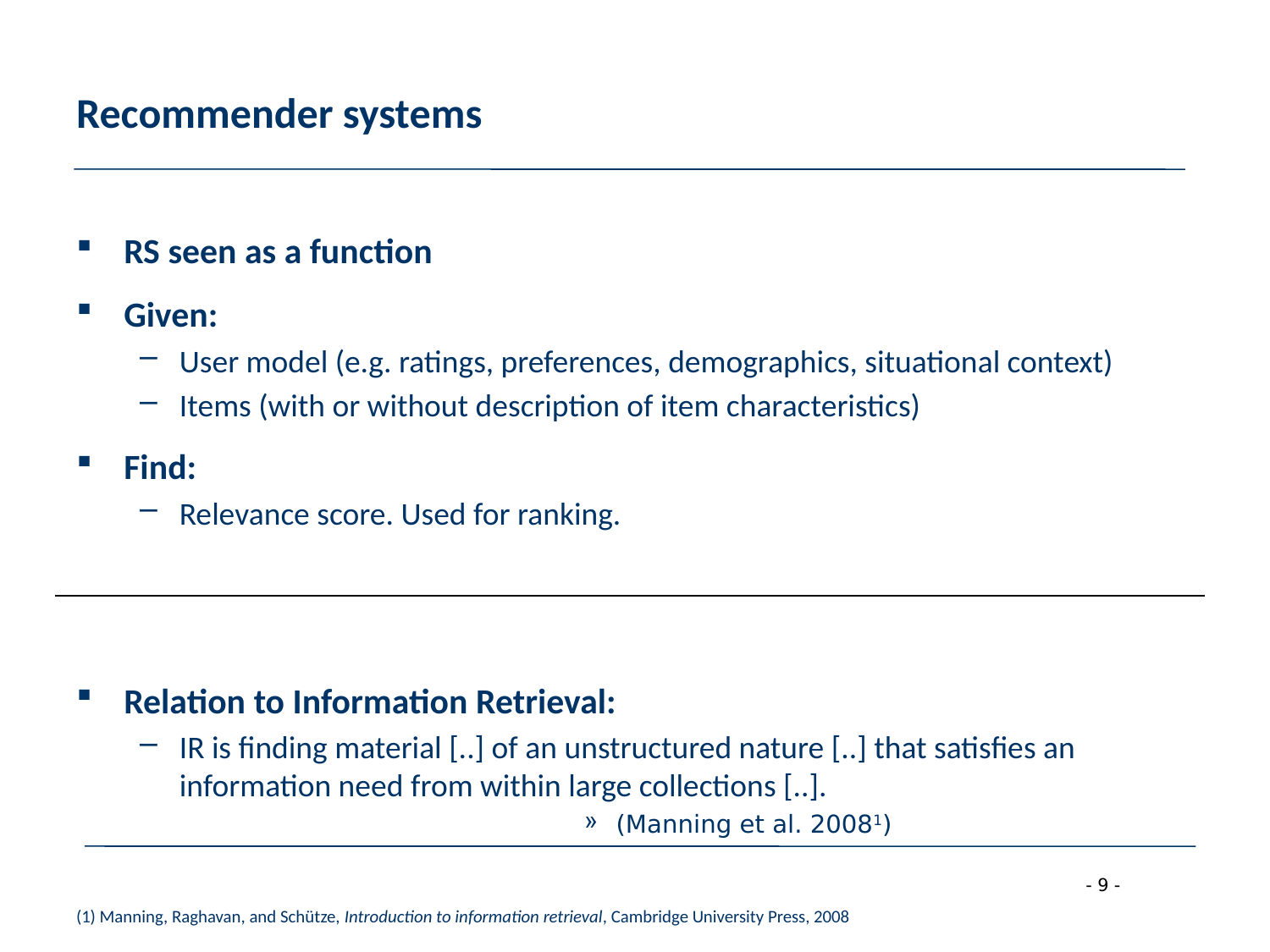

# Recommender systems
RS seen as a function
Given:
User model (e.g. ratings, preferences, demographics, situational context)
Items (with or without description of item characteristics)
Find:
Relevance score. Used for ranking.

Relation to Information Retrieval:
IR is finding material [..] of an unstructured nature [..] that satisfies an information need from within large collections [..].
(Manning et al. 20081)

(1) Manning, Raghavan, and Schütze, Introduction to information retrieval, Cambridge University Press, 2008